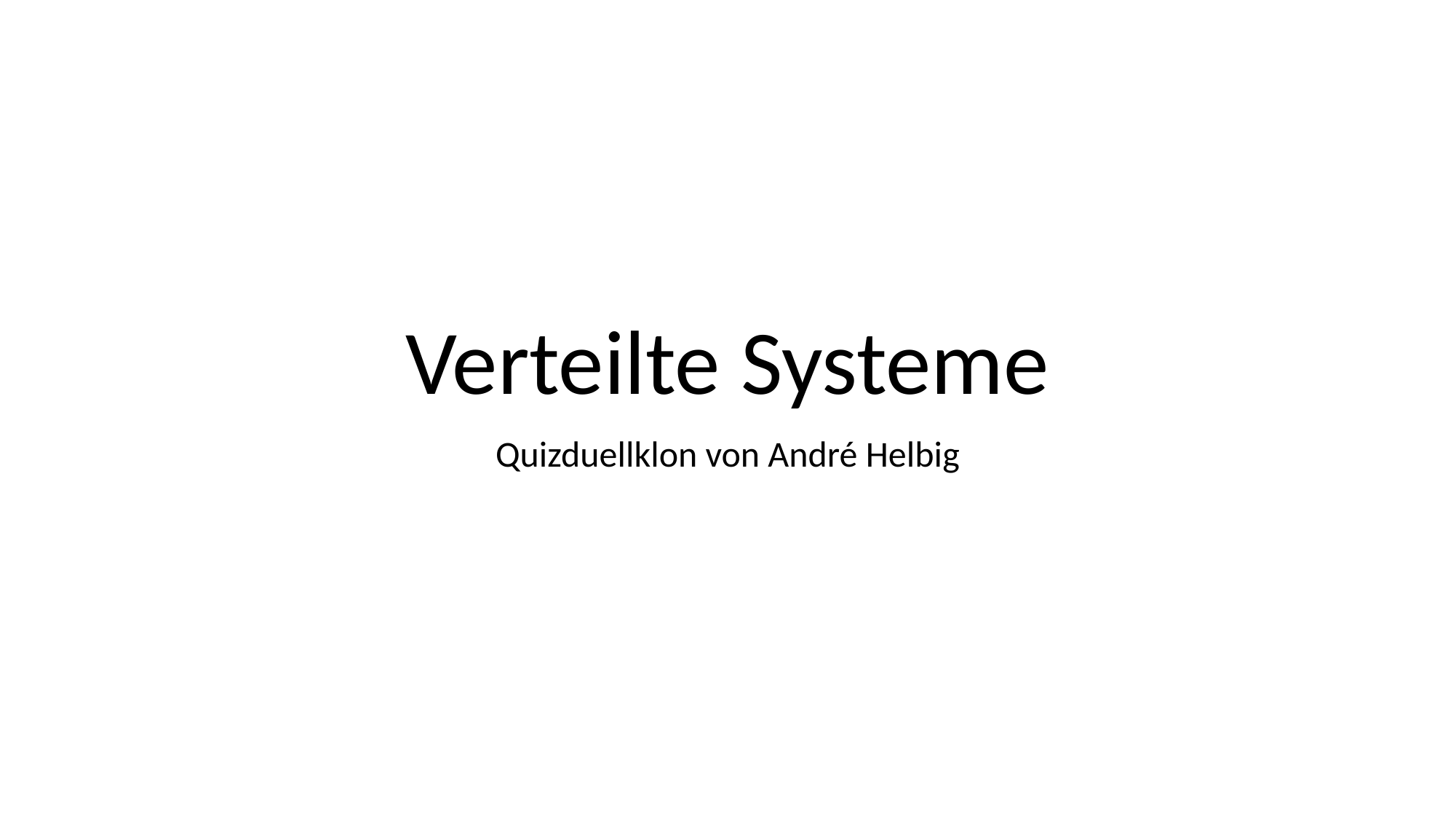

# Verteilte Systeme
Quizduellklon von André Helbig